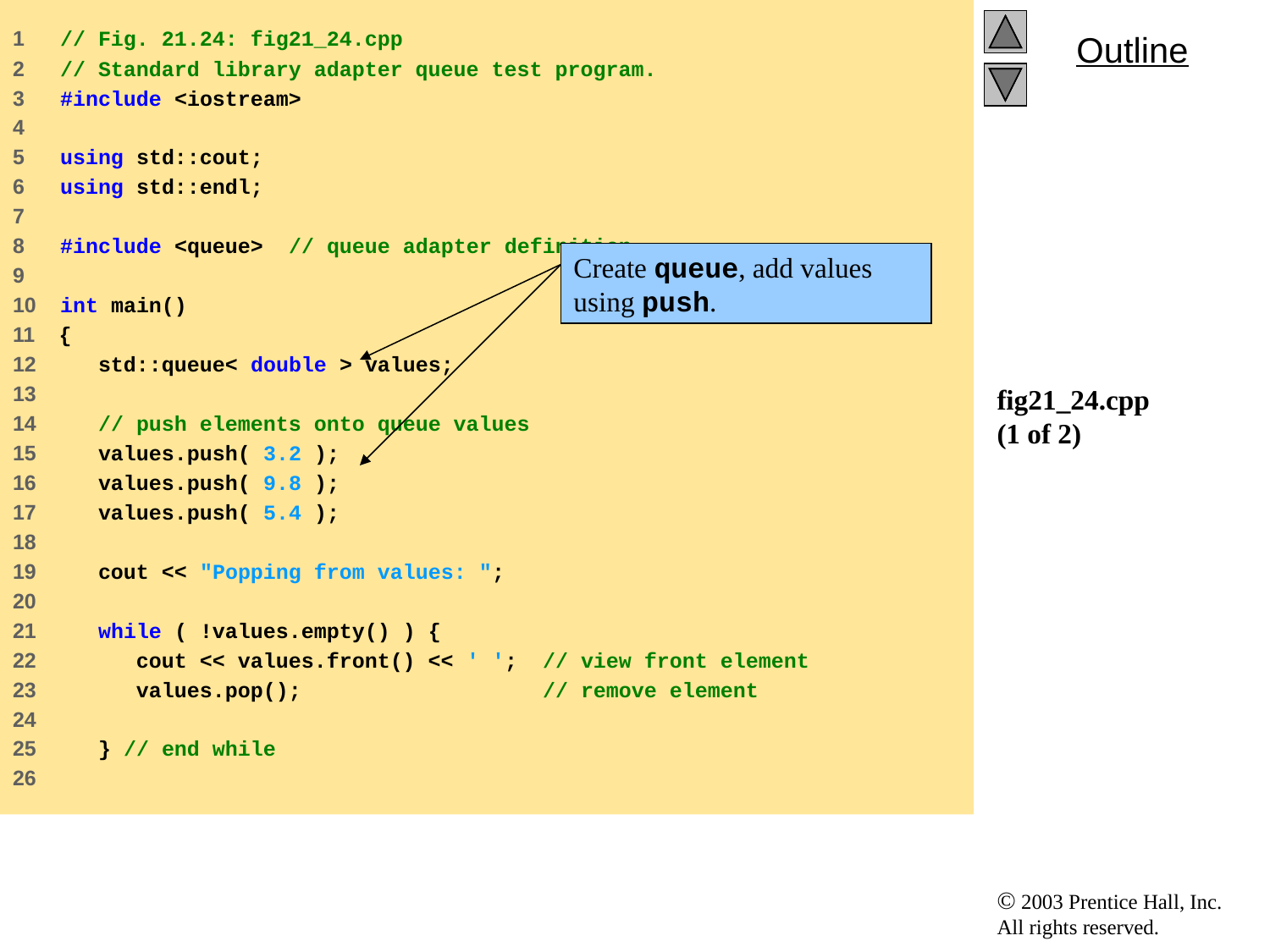

1      // Fig. 21.24: fig21_24.cpp
2      // Standard library adapter queue test program.
3      #include <iostream>
4
5      using std::cout;
6      using std::endl;
7
8      #include <queue>  // queue adapter definition
9
10    int main()
11    {
12       std::queue< double > values;
13
14       // push elements onto queue values
15       values.push( 3.2 );
16       values.push( 9.8 );
17       values.push( 5.4 );
18
19       cout << "Popping from values: ";
20
21       while ( !values.empty() ) {
22          cout << values.front() << ' ';  // view front element
23          values.pop();                   // remove element
24
25       } // end while
26

# fig21_24.cpp (1 of 2)
Create queue, add values using push.